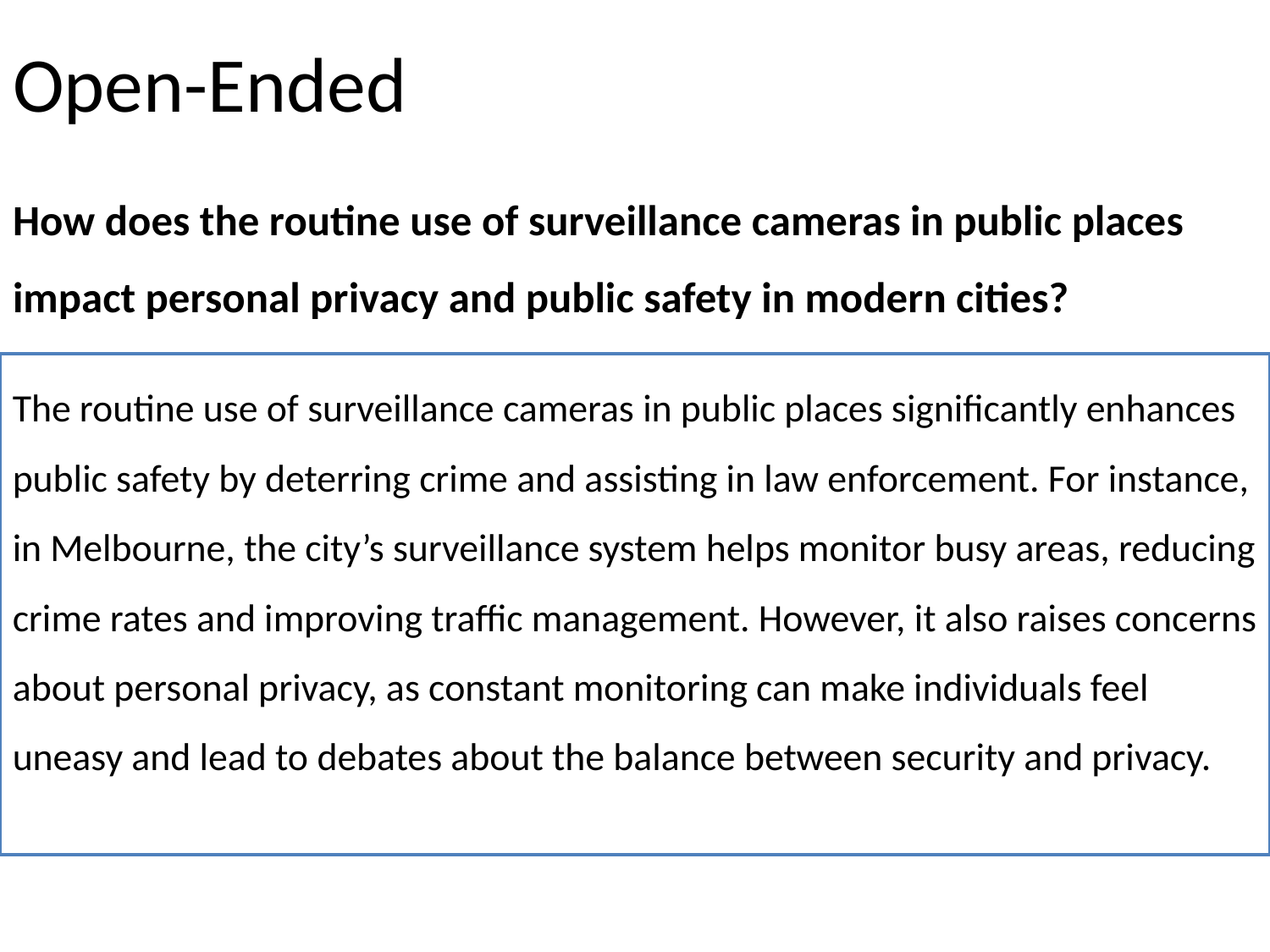

# Open-Ended
How does the routine use of surveillance cameras in public places impact personal privacy and public safety in modern cities?
The routine use of surveillance cameras in public places significantly enhances public safety by deterring crime and assisting in law enforcement. For instance, in Melbourne, the city’s surveillance system helps monitor busy areas, reducing crime rates and improving traffic management. However, it also raises concerns about personal privacy, as constant monitoring can make individuals feel uneasy and lead to debates about the balance between security and privacy.